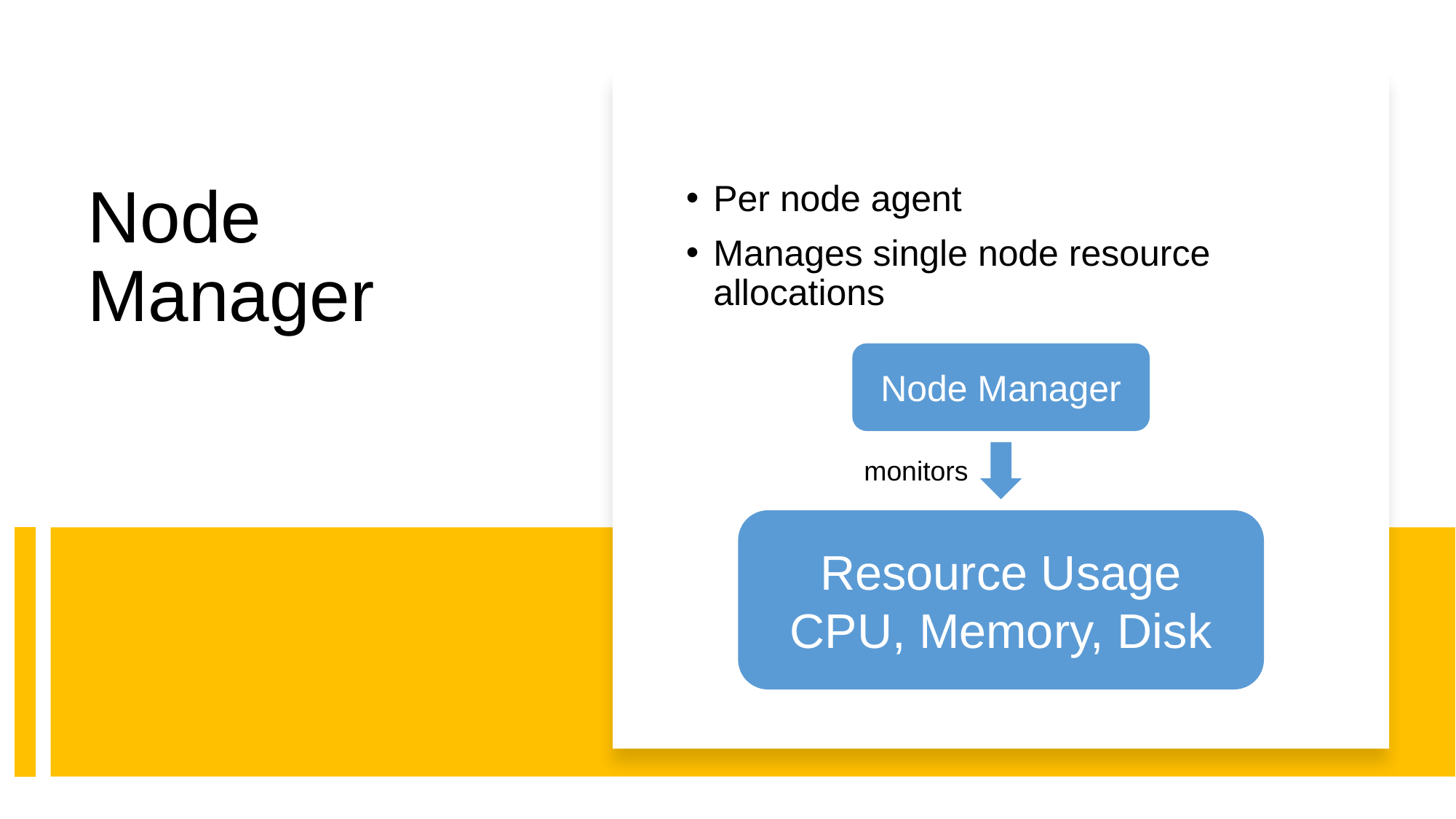

Per node agent
Manages single node resource allocations

# Node Manager
Node Manager

monitors
Resource Usage
CPU, Memory, Disk